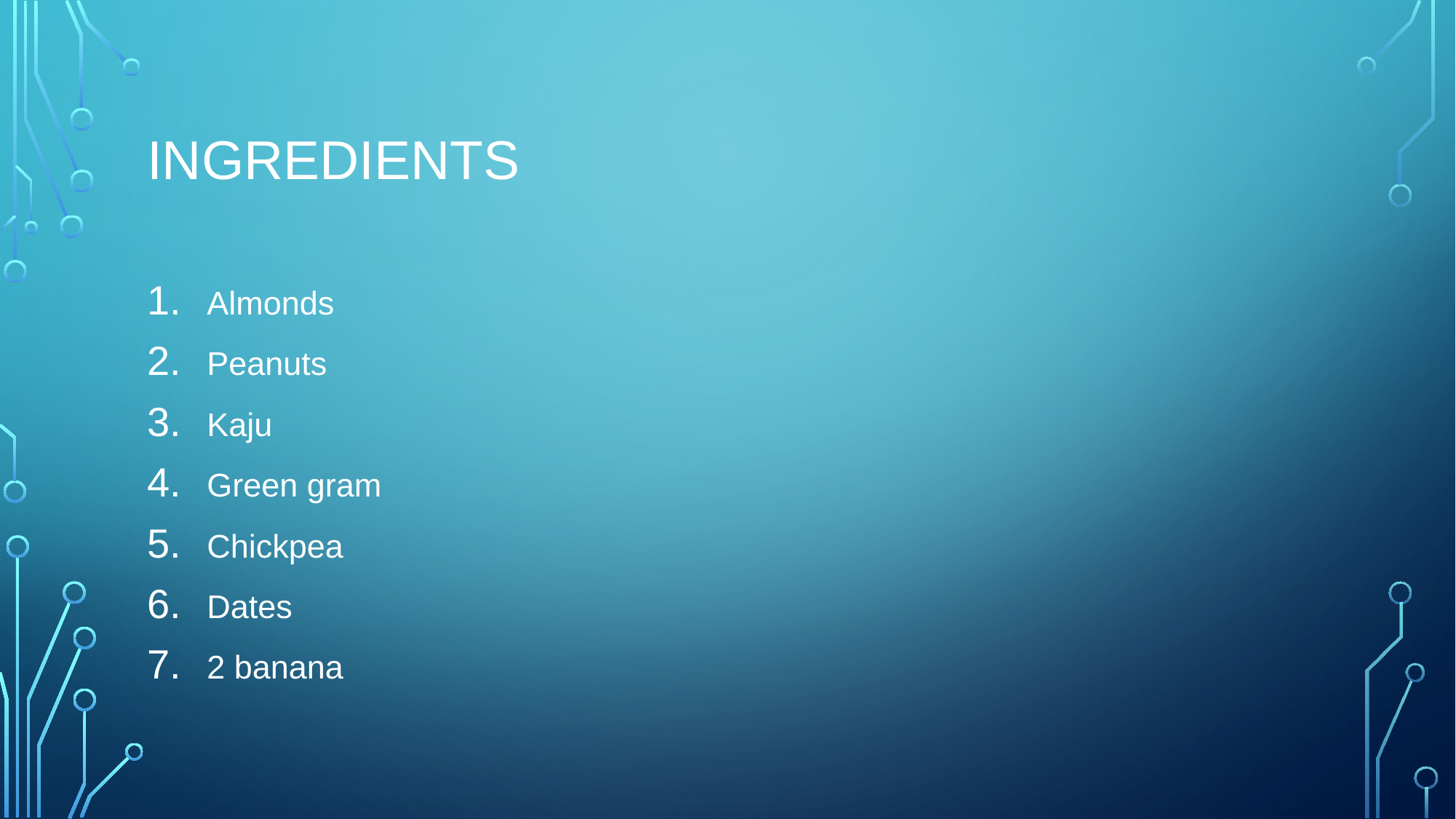

# Ingredients
Almonds
Peanuts
Kaju
Green gram
Chickpea
Dates
2 banana